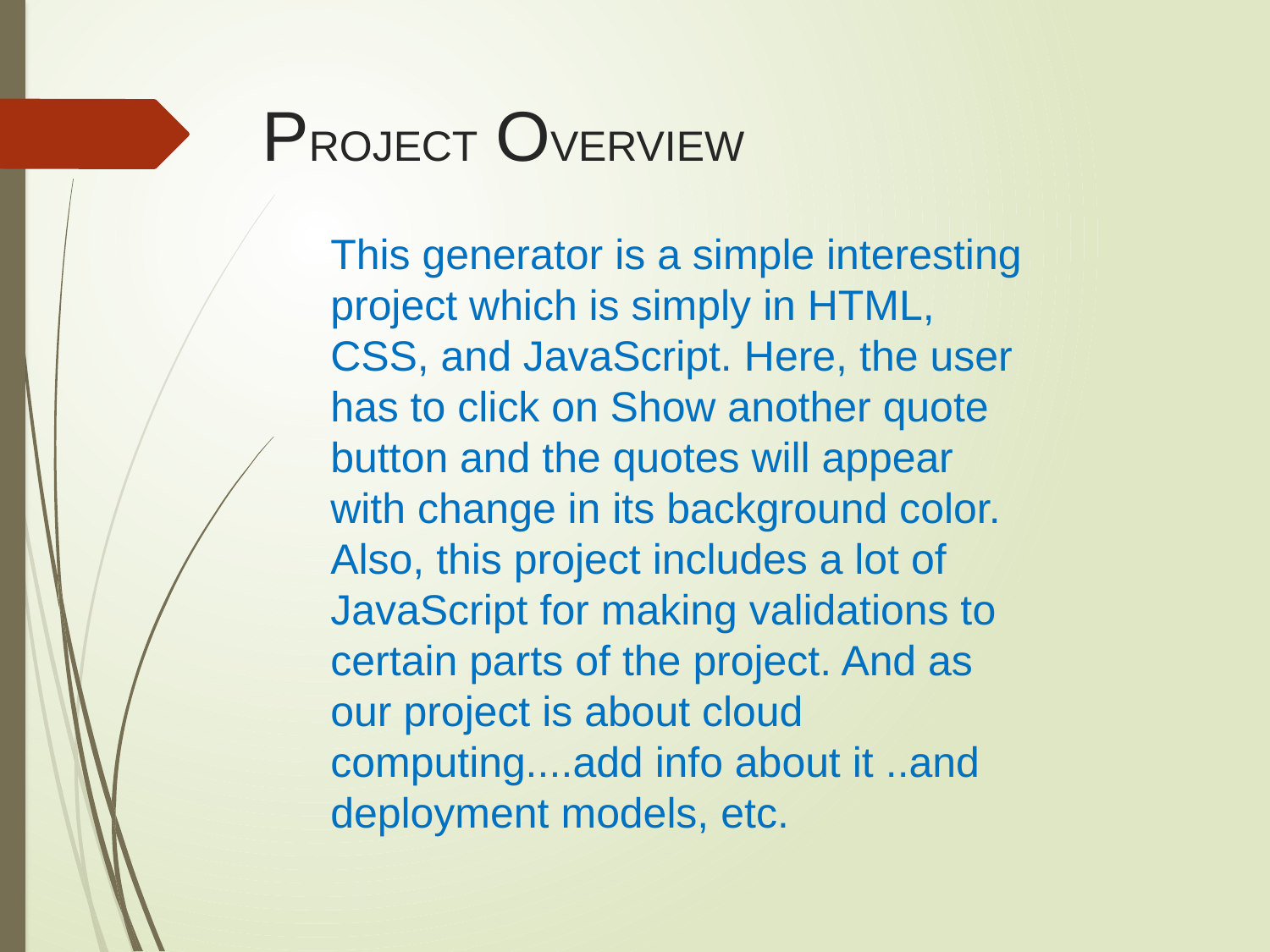

# PROJECT OVERVIEW
This generator is a simple interesting project which is simply in HTML, CSS, and JavaScript. Here, the user has to click on Show another quote button and the quotes will appear with change in its background color. Also, this project includes a lot of JavaScript for making validations to certain parts of the project. And as our project is about cloud computing....add info about it ..and deployment models, etc.